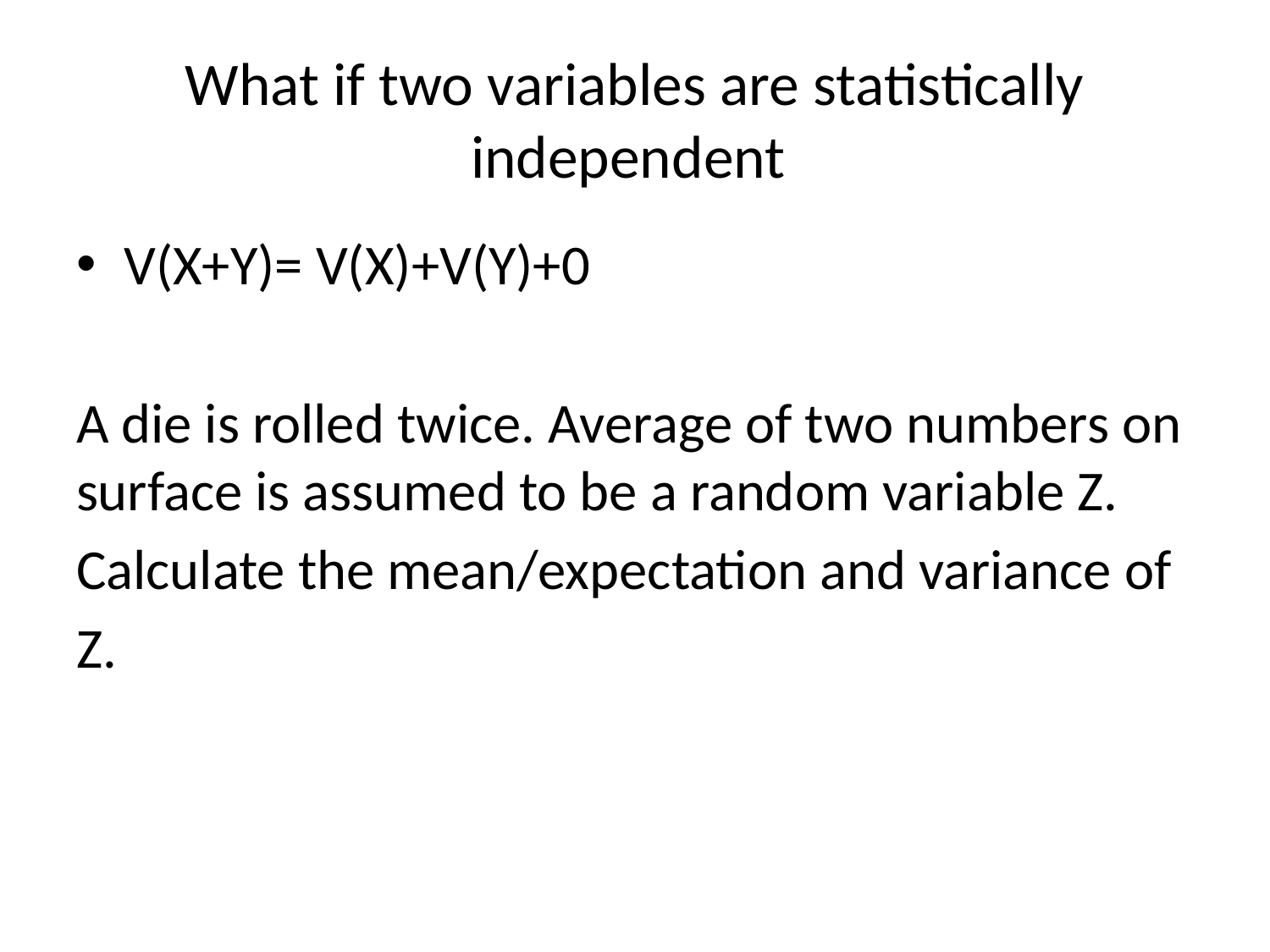

# What if two variables are statistically independent
V(X+Y)= V(X)+V(Y)+0

A die is rolled twice. Average of two numbers on surface is assumed to be a random variable Z.
Calculate the mean/expectation and variance of
Z.